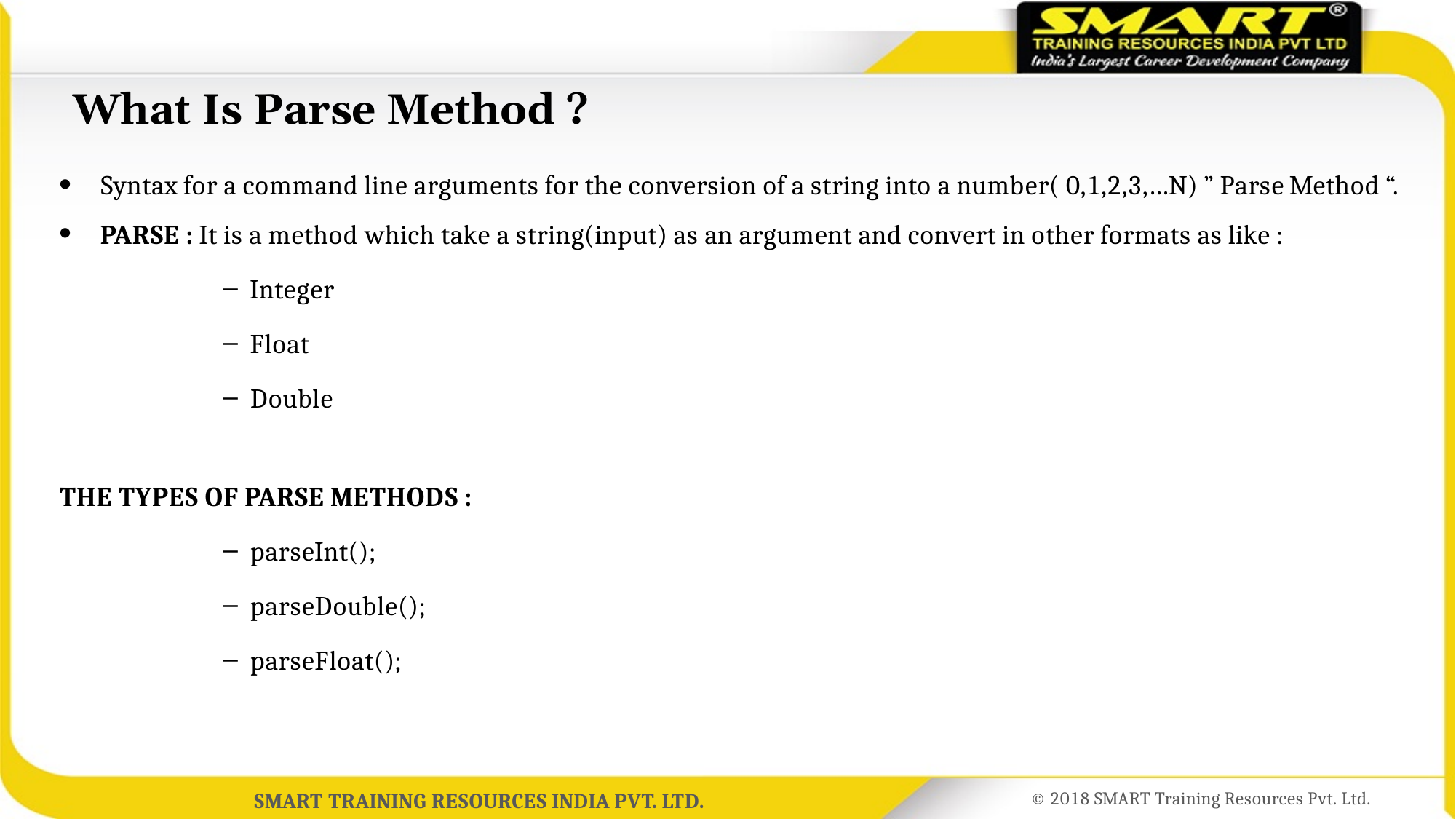

# What Is Parse Method ?
Syntax for a command line arguments for the conversion of a string into a number( 0,1,2,3,…N) ” Parse Method “.
PARSE : It is a method which take a string(input) as an argument and convert in other formats as like :
Integer
Float
Double

THE TYPES OF PARSE METHODS :
parseInt();
parseDouble();
parseFloat();